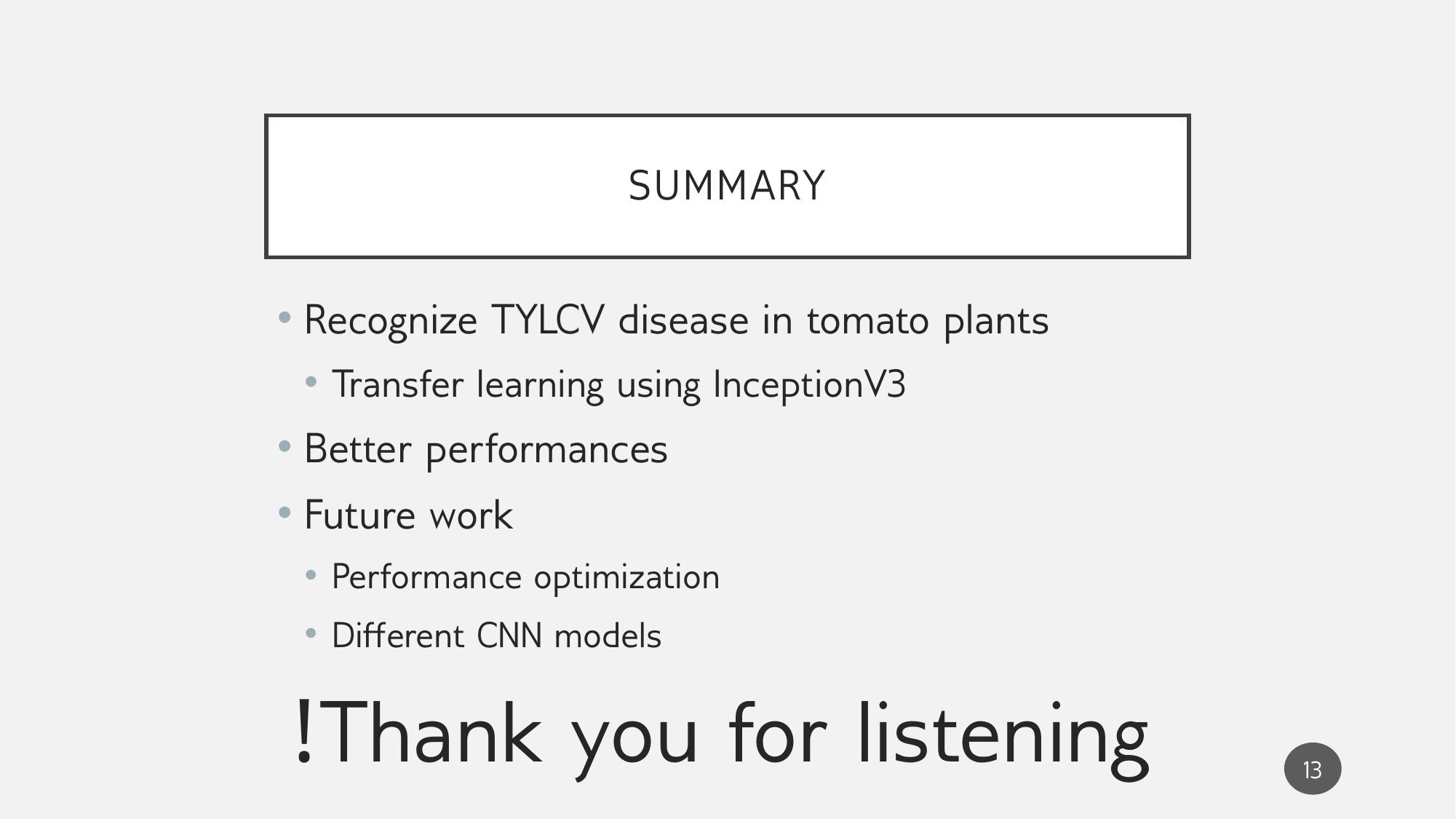

# Summary
Recognize TYLCV disease in tomato plants
Transfer learning using InceptionV3
Better performances
Future work
Performance optimization
Different CNN models
Thank you for listening!
13